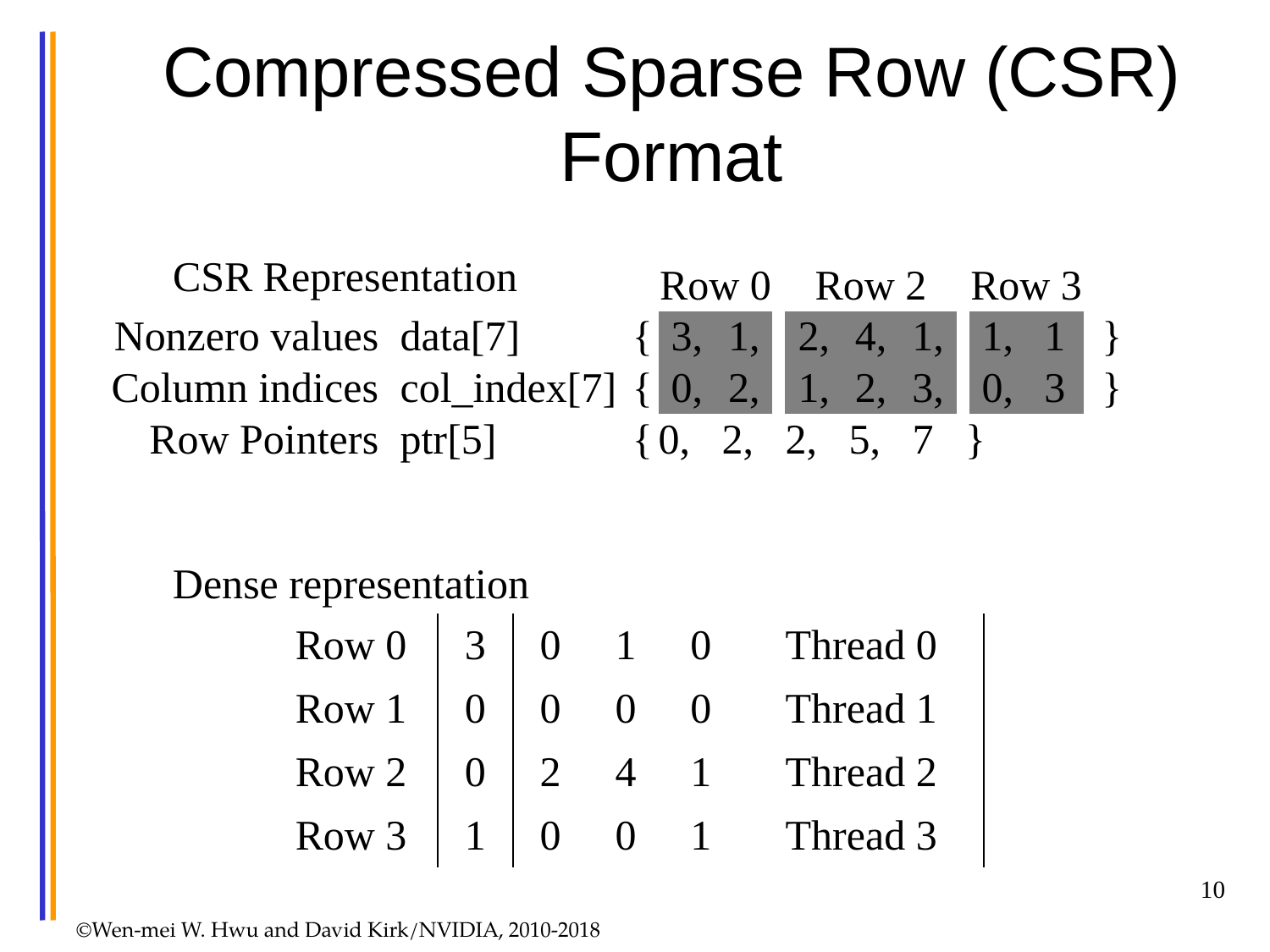

# Compressed Sparse Row (CSR) Format
CSR Representation
|  |  |  | Row 0 |  |  | Row 2 |  |  |  | Row 3 |  |  |  |
| --- | --- | --- | --- | --- | --- | --- | --- | --- | --- | --- | --- | --- | --- |
| Nonzero values | data[7] | { | 3, | 1, |  | 2, | 4, | 1, |  | 1, | 1 | } |  |
| Column indices | col\_index[7] | { | 0, | 2, |  | 1, | 2, | 3, |  | 0, | 3 | } |  |
| Row Pointers | ptr[5] | { | 0, 2, 2, 5, 7 } |  |  |  |  |  |  |  |  |  |  |
Dense representation
| Row 0 | 3 | 0 | 1 | 0 | Thread 0 |
| --- | --- | --- | --- | --- | --- |
| Row 1 | 0 | 0 | 0 | 0 | Thread 1 |
| Row 2 | 0 | 2 | 4 | 1 | Thread 2 |
| Row 3 | 1 | 0 | 0 | 1 | Thread 3 |
10
©Wen-mei W. Hwu and David Kirk/NVIDIA, 2010-2018